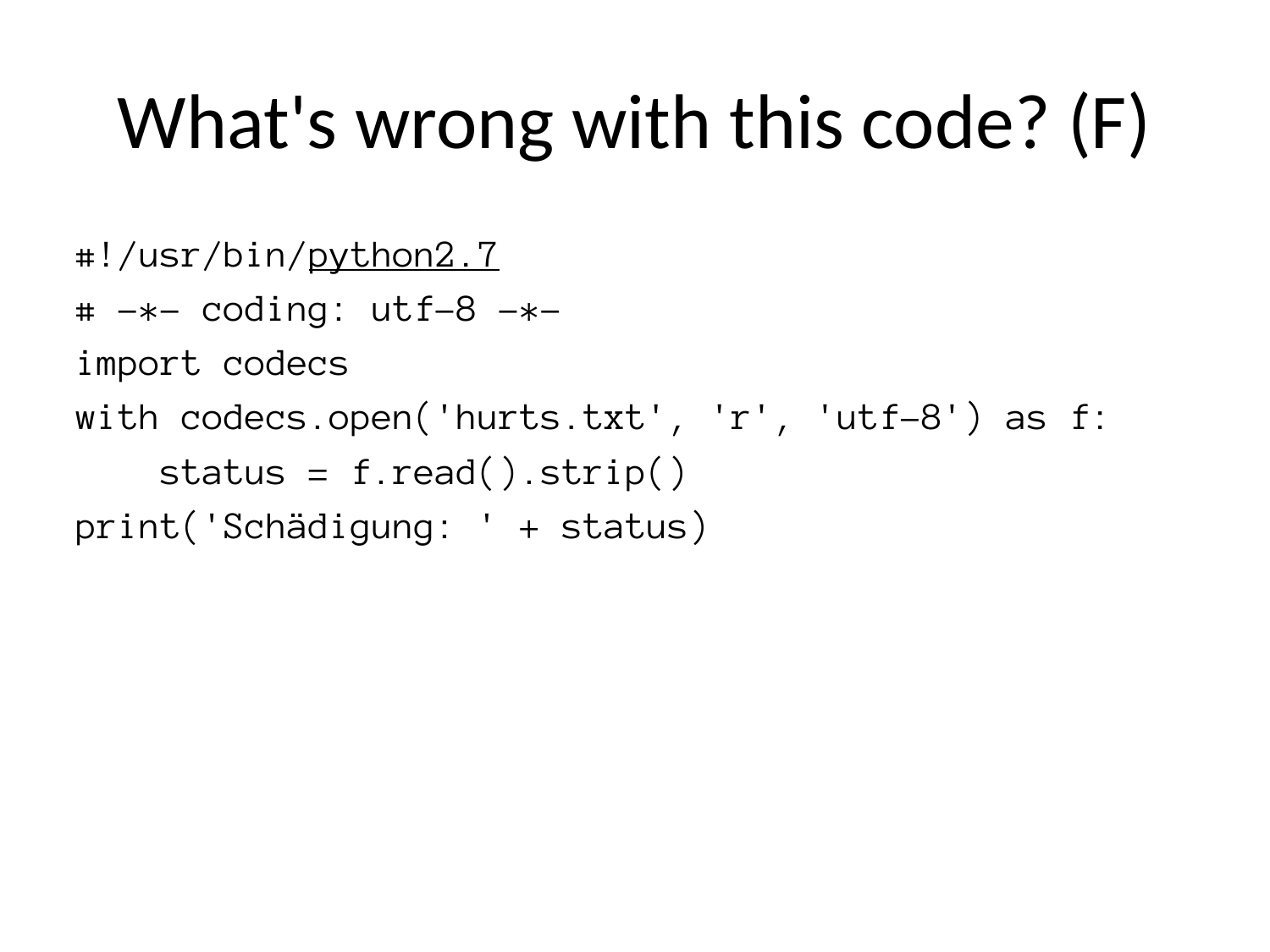

# What's wrong with this code? (F)
#!/usr/bin/python2.7
# -*- coding: utf-8 -*-
import codecs
with codecs.open('hurts.txt', 'r', 'utf-8') as f:
    status = f.read().strip()
print('Schädigung: ' + status)